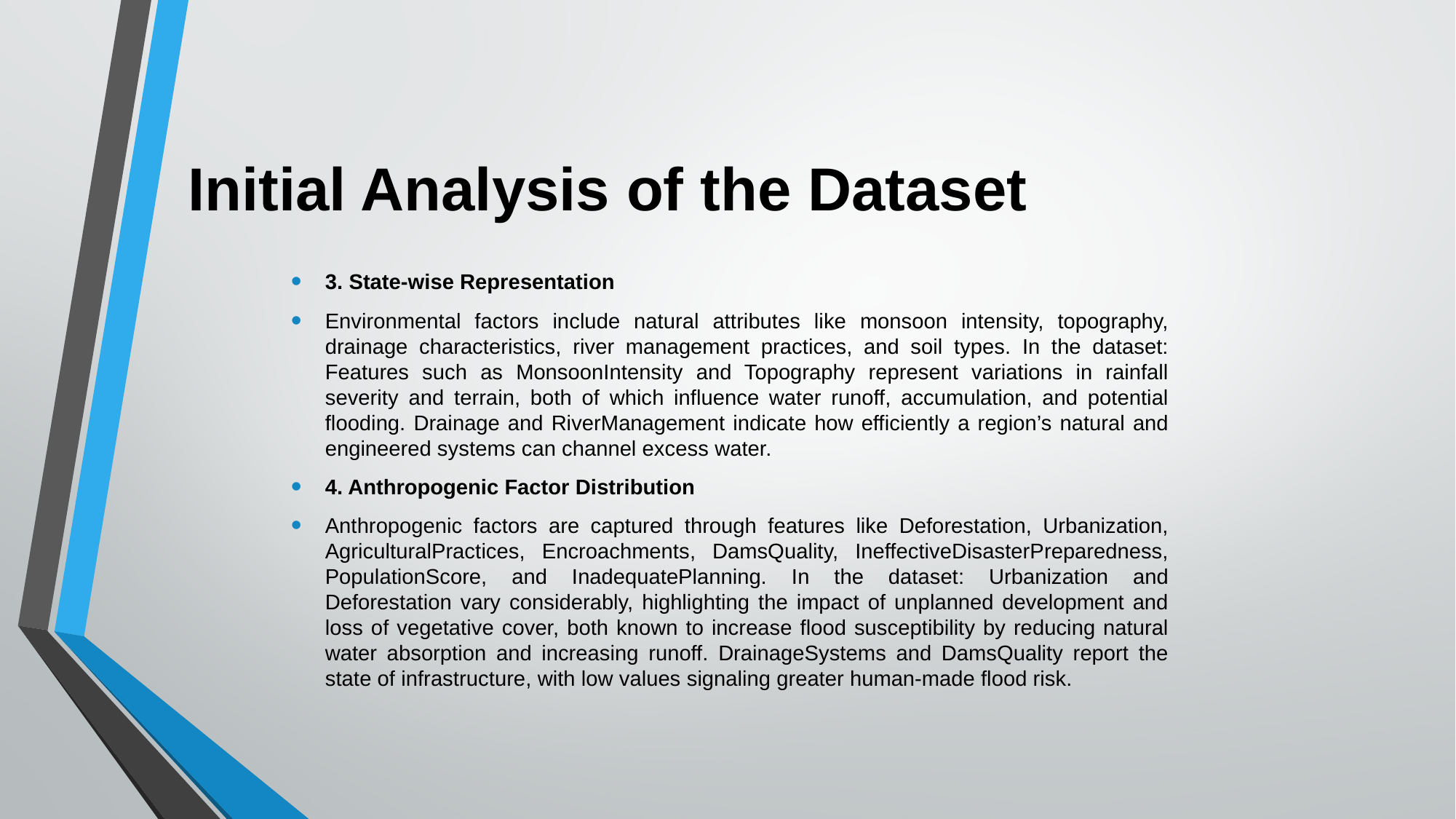

# Initial Analysis of the Dataset
3. State-wise Representation
Environmental factors include natural attributes like monsoon intensity, topography, drainage characteristics, river management practices, and soil types. In the dataset: Features such as MonsoonIntensity and Topography represent variations in rainfall severity and terrain, both of which influence water runoff, accumulation, and potential flooding. Drainage and RiverManagement indicate how efficiently a region’s natural and engineered systems can channel excess water.
4. Anthropogenic Factor Distribution
Anthropogenic factors are captured through features like Deforestation, Urbanization, AgriculturalPractices, Encroachments, DamsQuality, IneffectiveDisasterPreparedness, PopulationScore, and InadequatePlanning. In the dataset: Urbanization and Deforestation vary considerably, highlighting the impact of unplanned development and loss of vegetative cover, both known to increase flood susceptibility by reducing natural water absorption and increasing runoff. DrainageSystems and DamsQuality report the state of infrastructure, with low values signaling greater human-made flood risk.